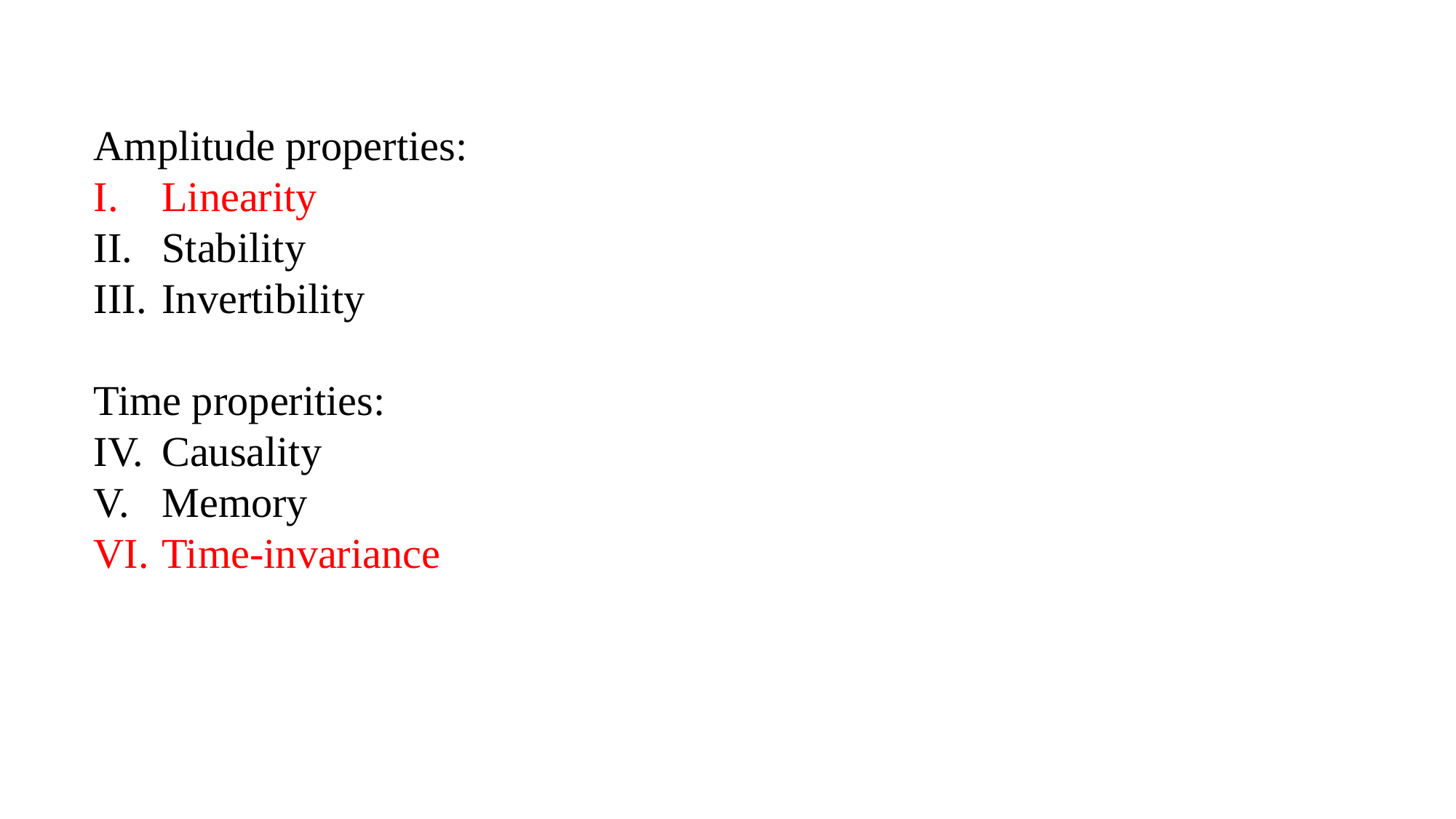

Amplitude properties:
Linearity
Stability
Invertibility

Time properities:
Causality
Memory
Time-invariance